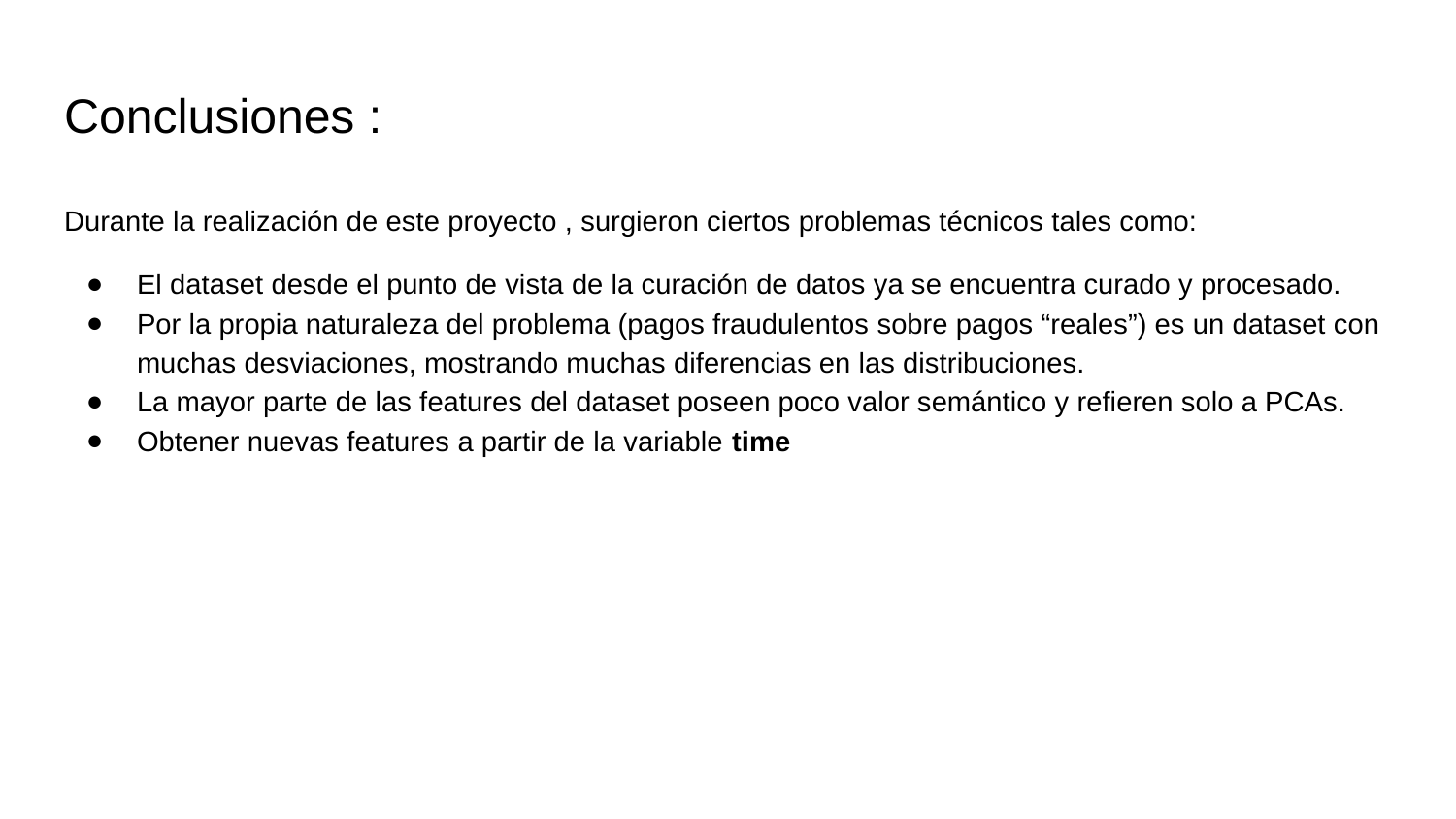

# Conclusiones :

Durante la realización de este proyecto , surgieron ciertos problemas técnicos tales como:
El dataset desde el punto de vista de la curación de datos ya se encuentra curado y procesado.
Por la propia naturaleza del problema (pagos fraudulentos sobre pagos “reales”) es un dataset con muchas desviaciones, mostrando muchas diferencias en las distribuciones.
La mayor parte de las features del dataset poseen poco valor semántico y refieren solo a PCAs.
Obtener nuevas features a partir de la variable time